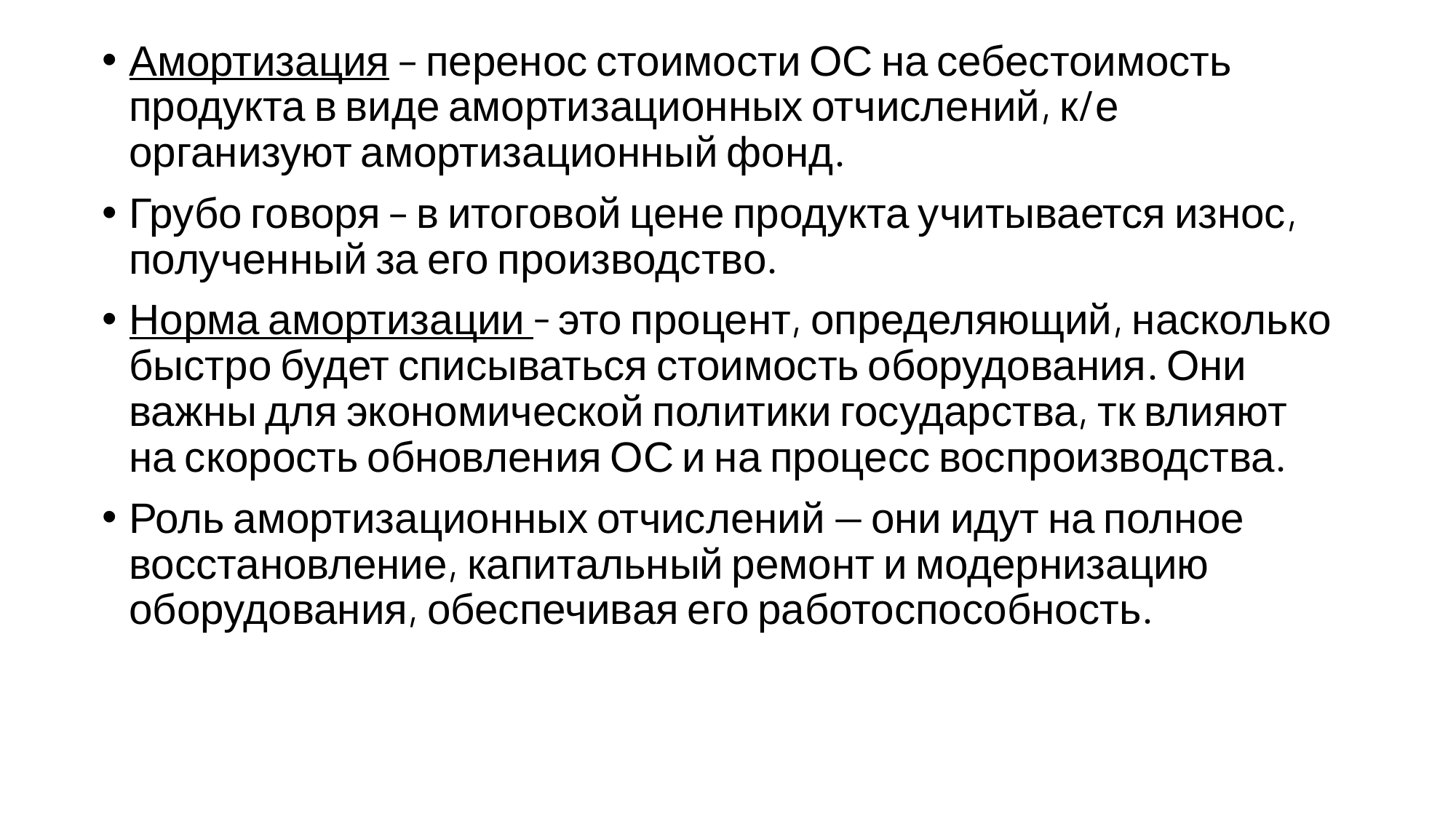

Амортизация – перенос стоимости ОС на себестоимость продукта в виде амортизационных отчислений, к/е организуют амортизационный фонд.
Грубо говоря – в итоговой цене продукта учитывается износ, полученный за его производство.
Норма амортизации - это процент, определяющий, насколько быстро будет списываться стоимость оборудования. Они важны для экономической политики государства, тк влияют на скорость обновления ОС и на процесс воспроизводства.
Роль амортизационных отчислений — они идут на полное восстановление, капитальный ремонт и модернизацию оборудования, обеспечивая его работоспособность.